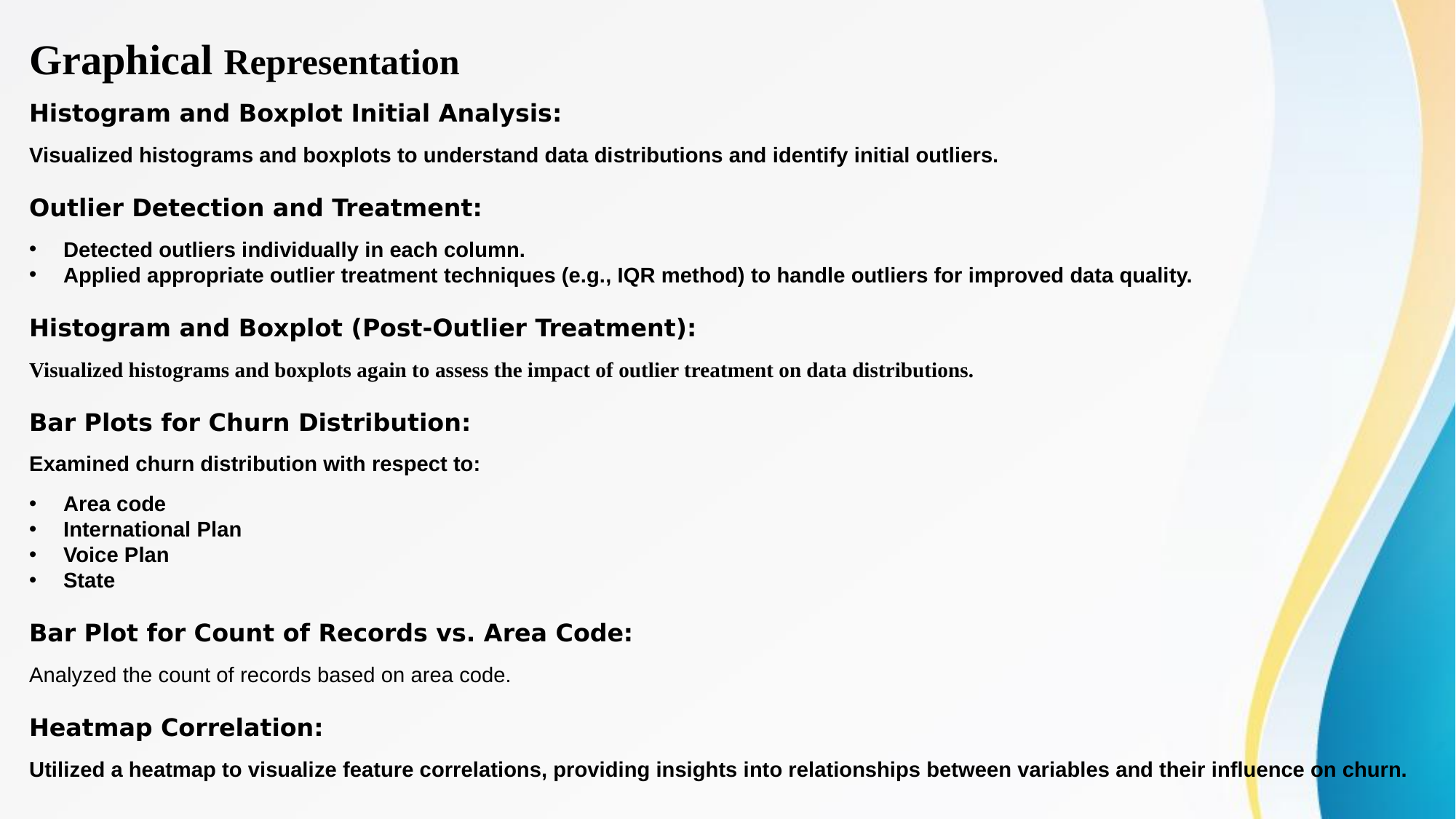

# Graphical Representation
Histogram and Boxplot Initial Analysis:

Visualized histograms and boxplots to understand data distributions and identify initial outliers.

Outlier Detection and Treatment:

Detected outliers individually in each column.
Applied appropriate outlier treatment techniques (e.g., IQR method) to handle outliers for improved data quality.

Histogram and Boxplot (Post-Outlier Treatment):

Visualized histograms and boxplots again to assess the impact of outlier treatment on data distributions.

Bar Plots for Churn Distribution:

Examined churn distribution with respect to:

Area code
International Plan
Voice Plan
State

Bar Plot for Count of Records vs. Area Code:

Analyzed the count of records based on area code.

Heatmap Correlation:

Utilized a heatmap to visualize feature correlations, providing insights into relationships between variables and their influence on churn.